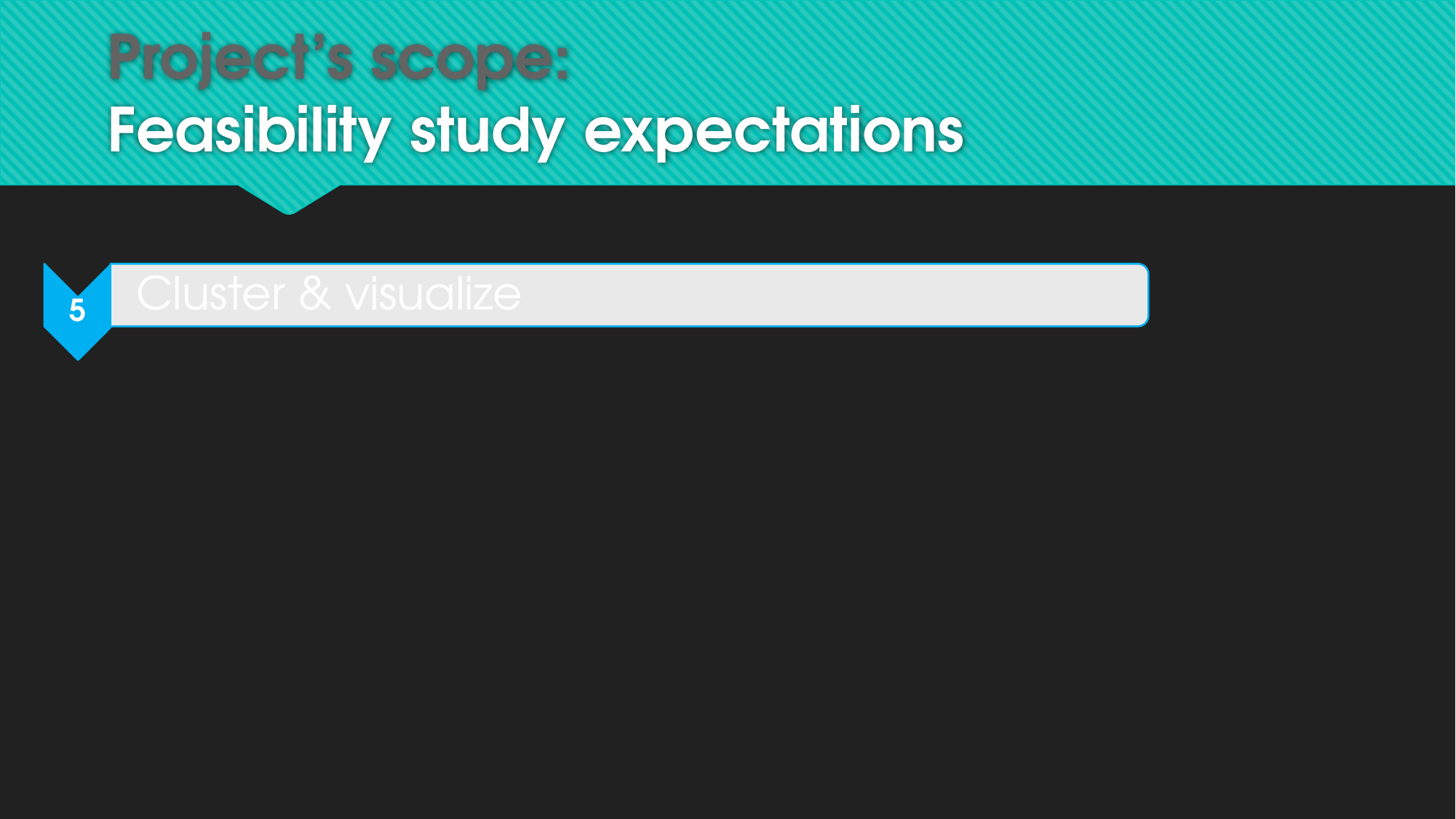

# Project’s scope: Feasibility study expectations
5
Cluster & visualize